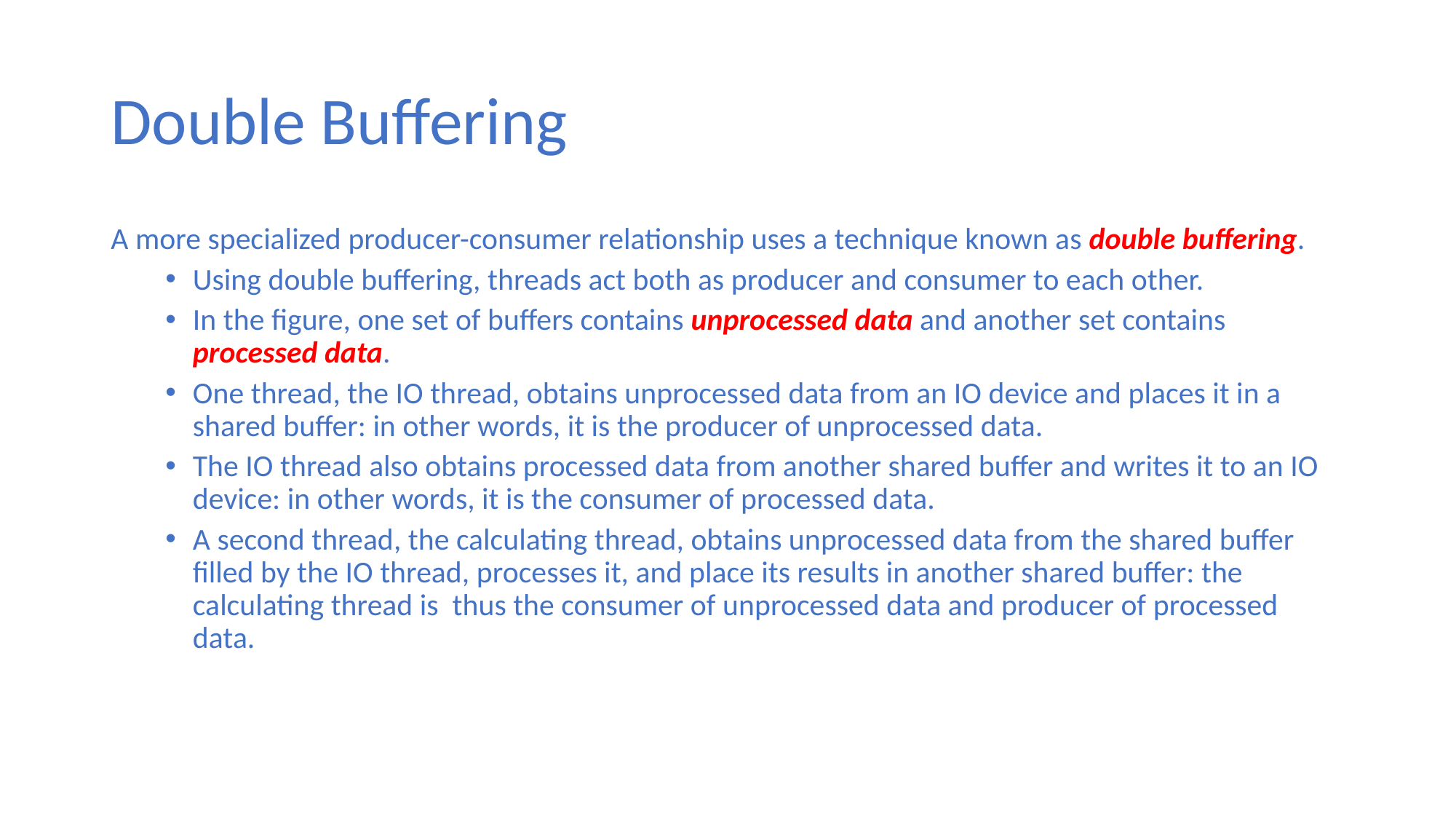

# Double Buffering
A more specialized producer-consumer relationship uses a technique known as double buffering.
Using double buffering, threads act both as producer and consumer to each other.
In the figure, one set of buffers contains unprocessed data and another set contains processed data.
One thread, the IO thread, obtains unprocessed data from an IO device and places it in a shared buffer: in other words, it is the producer of unprocessed data.
The IO thread also obtains processed data from another shared buffer and writes it to an IO device: in other words, it is the consumer of processed data.
A second thread, the calculating thread, obtains unprocessed data from the shared buffer filled by the IO thread, processes it, and place its results in another shared buffer: the calculating thread is  thus the consumer of unprocessed data and producer of processed data.